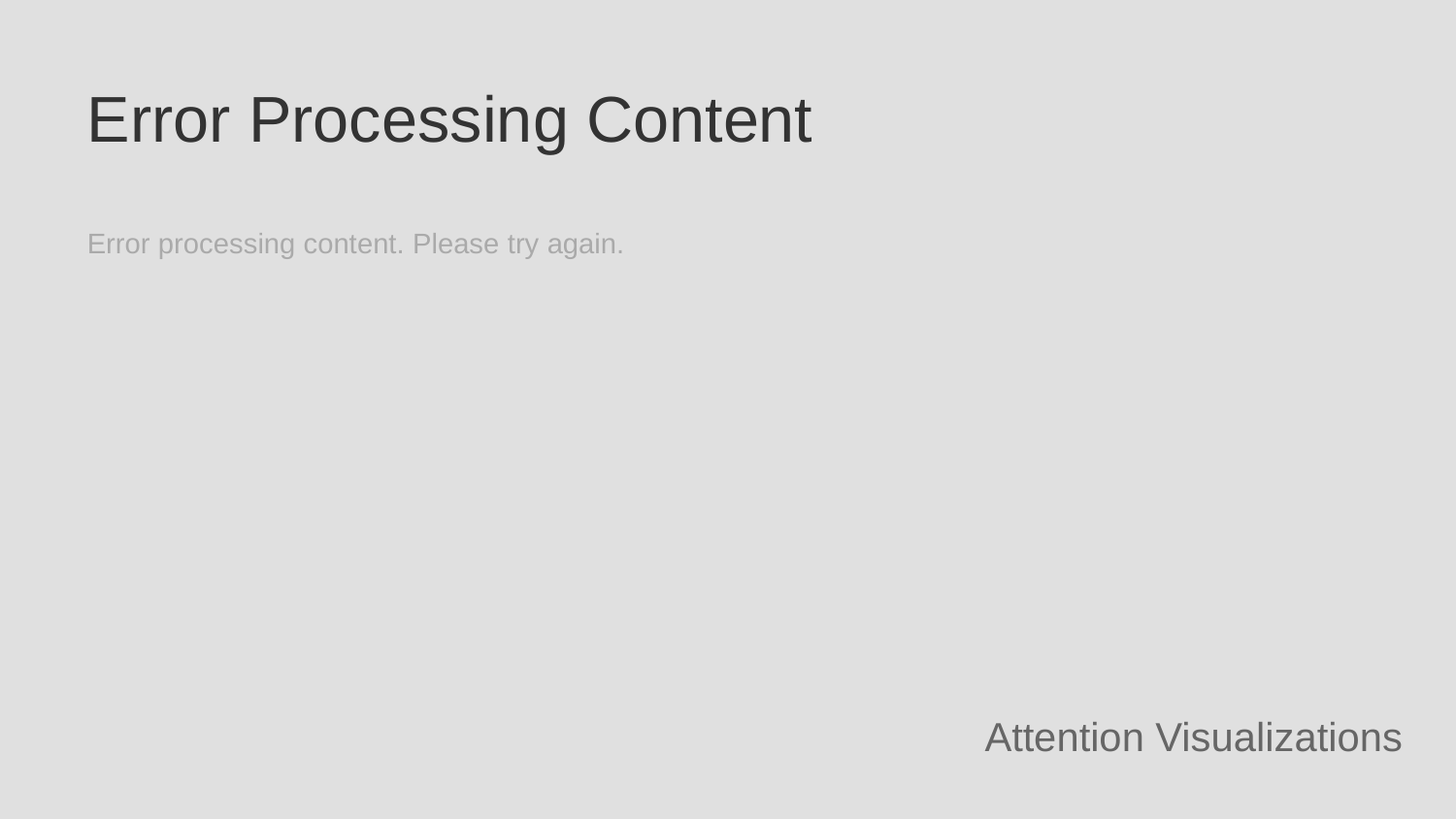

Error Processing Content
Error processing content. Please try again.
Attention Visualizations